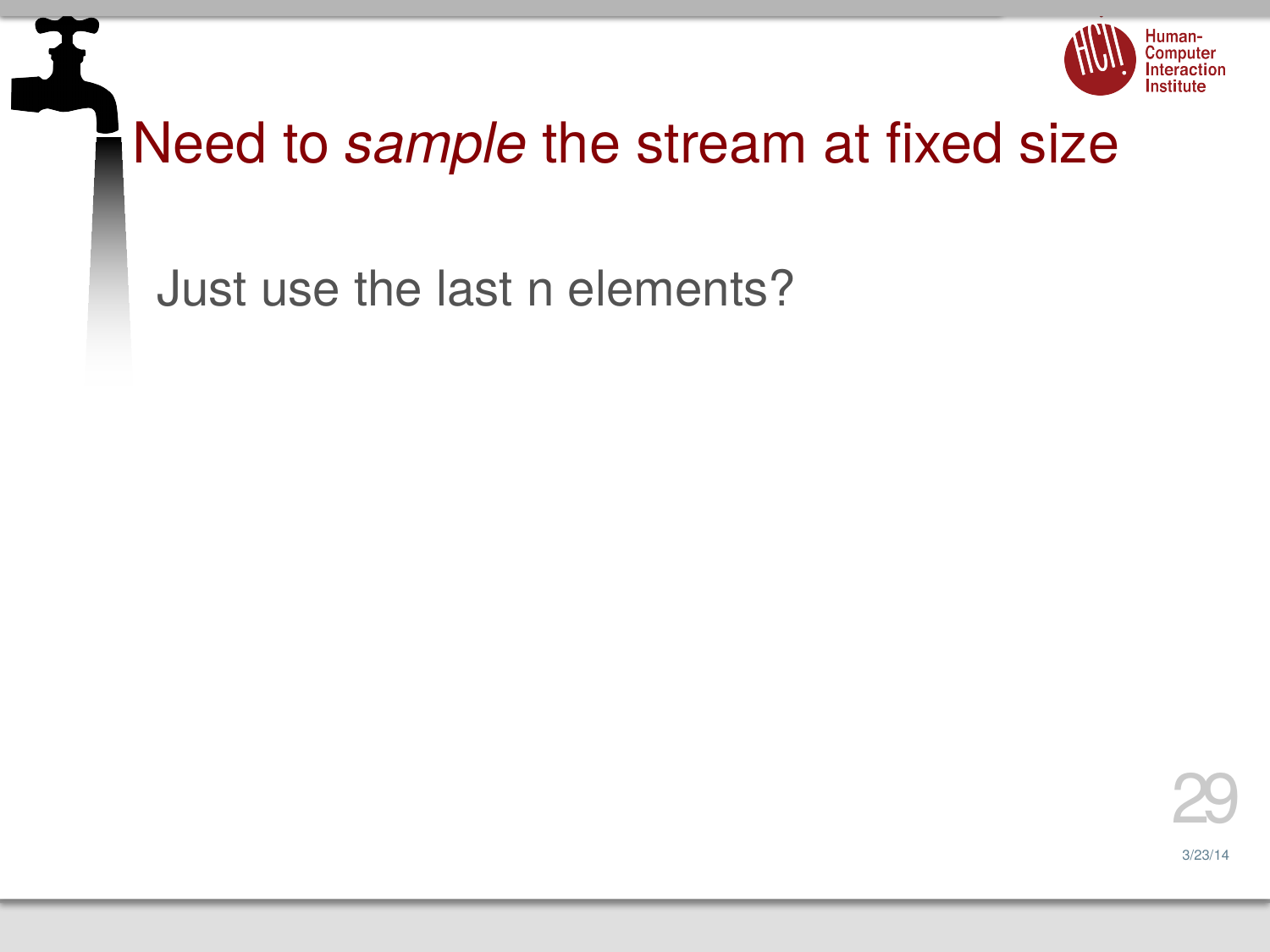

# Need to sample the stream at fixed size
Just use the last n elements?
29
3/23/14